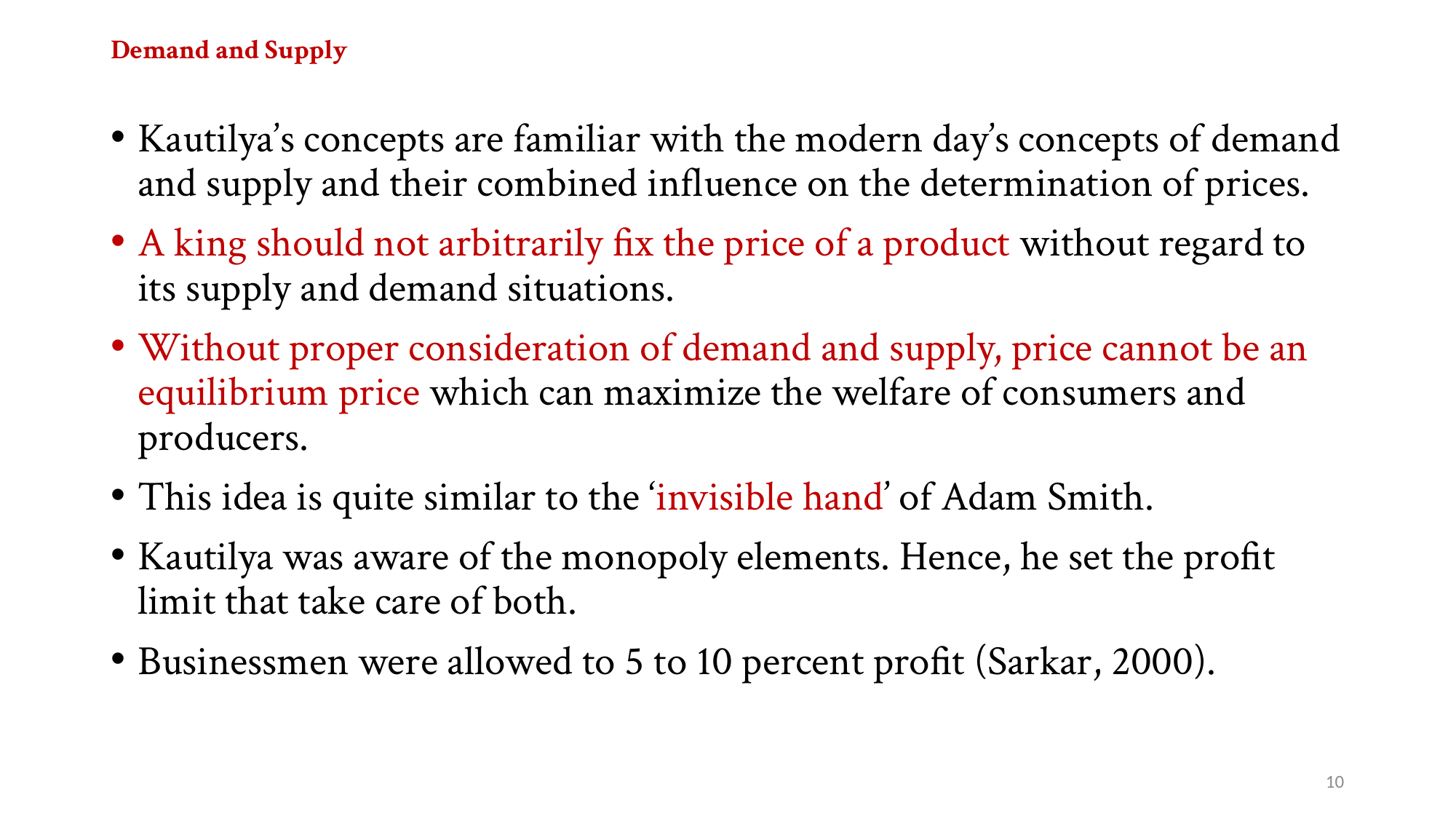

# Demand and Supply
Kautilya’s concepts are familiar with the modern day’s concepts of demand and supply and their combined influence on the determination of prices.
A king should not arbitrarily fix the price of a product without regard to its supply and demand situations.
Without proper consideration of demand and supply, price cannot be an equilibrium price which can maximize the welfare of consumers and producers.
This idea is quite similar to the ‘invisible hand’ of Adam Smith.
Kautilya was aware of the monopoly elements. Hence, he set the profit limit that take care of both.
Businessmen were allowed to 5 to 10 percent profit (Sarkar, 2000).

10